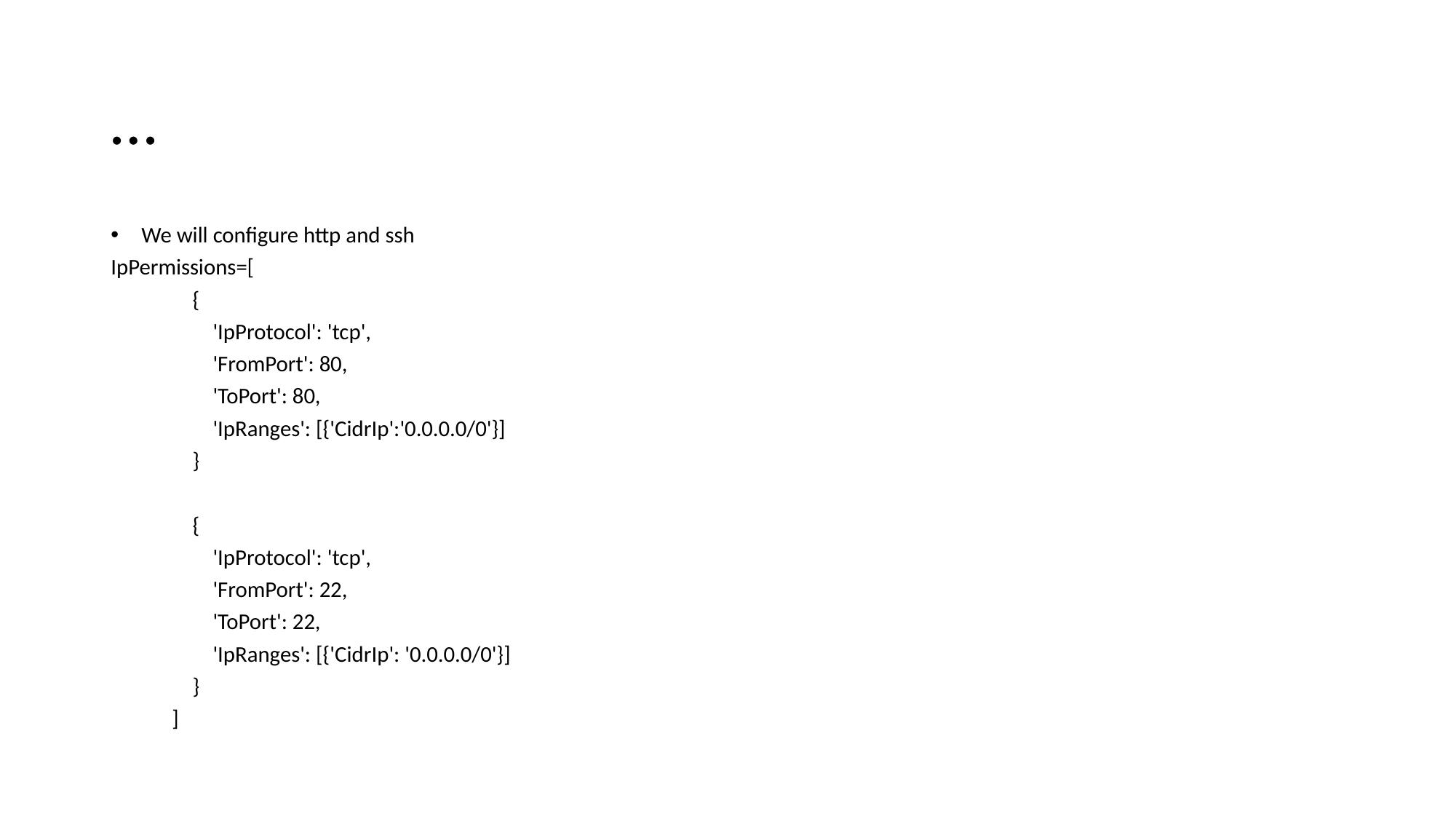

# …
We will configure http and ssh
IpPermissions=[
                {
                    'IpProtocol': 'tcp',
                    'FromPort': 80,
                    'ToPort': 80,
                    'IpRanges': [{'CidrIp':'0.0.0.0/0'}]
                }

                {
                    'IpProtocol': 'tcp',
                    'FromPort': 22,
                    'ToPort': 22,
                    'IpRanges': [{'CidrIp': '0.0.0.0/0'}]
                }
            ]